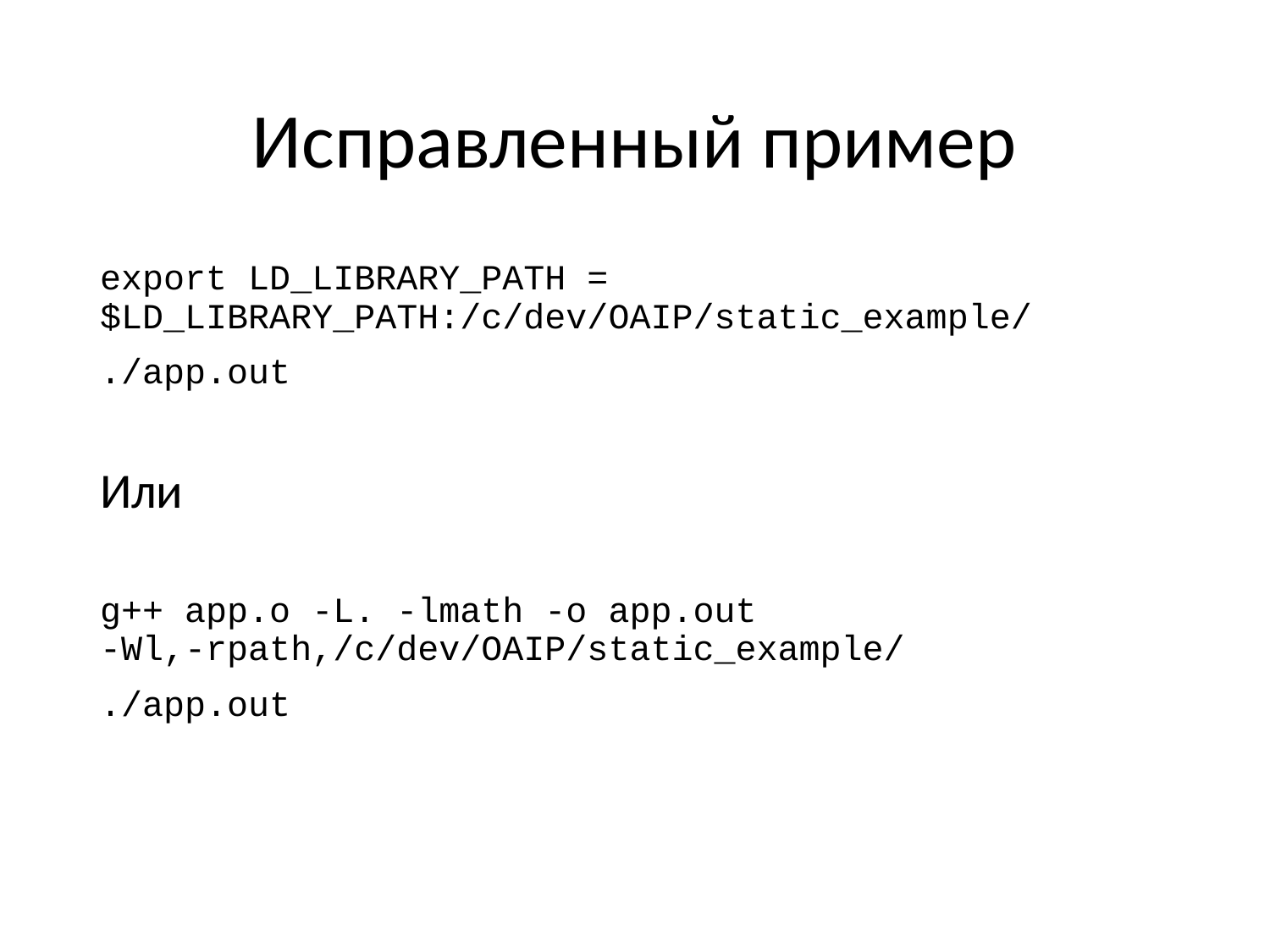

# Исправленный пример
export LD_LIBRARY_PATH = $LD_LIBRARY_PATH:/c/dev/OAIP/static_example/
./app.out

Или

g++ app.o -L. -lmath -o app.out -Wl,-rpath,/c/dev/OAIP/static_example/
./app.out